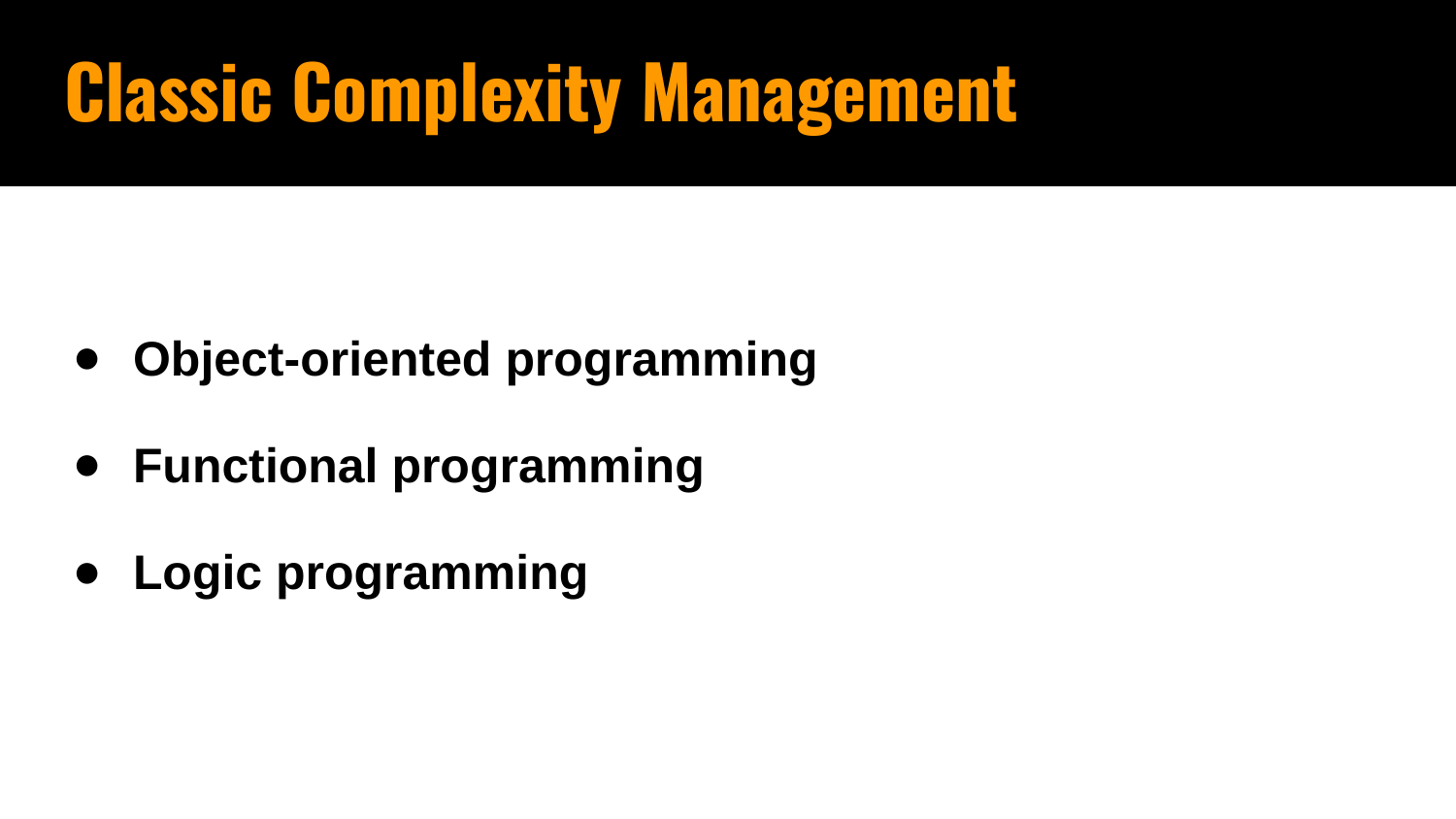

# Classic Complexity Management

Object-oriented programming
Functional programming
Logic programming